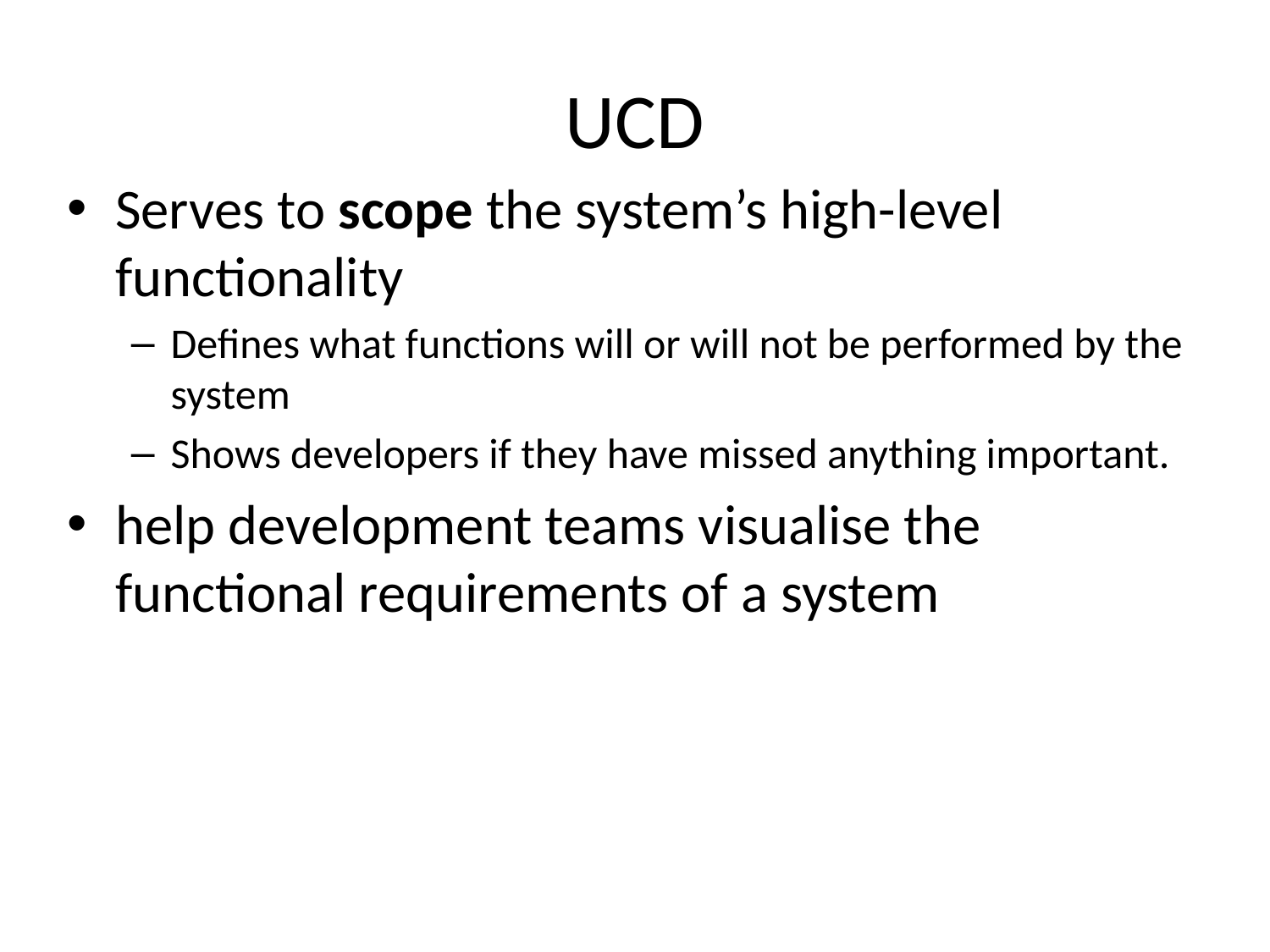

# UCD
Serves to scope the system’s high-level functionality
Defines what functions will or will not be performed by the system
Shows developers if they have missed anything important.
help development teams visualise the functional requirements of a system